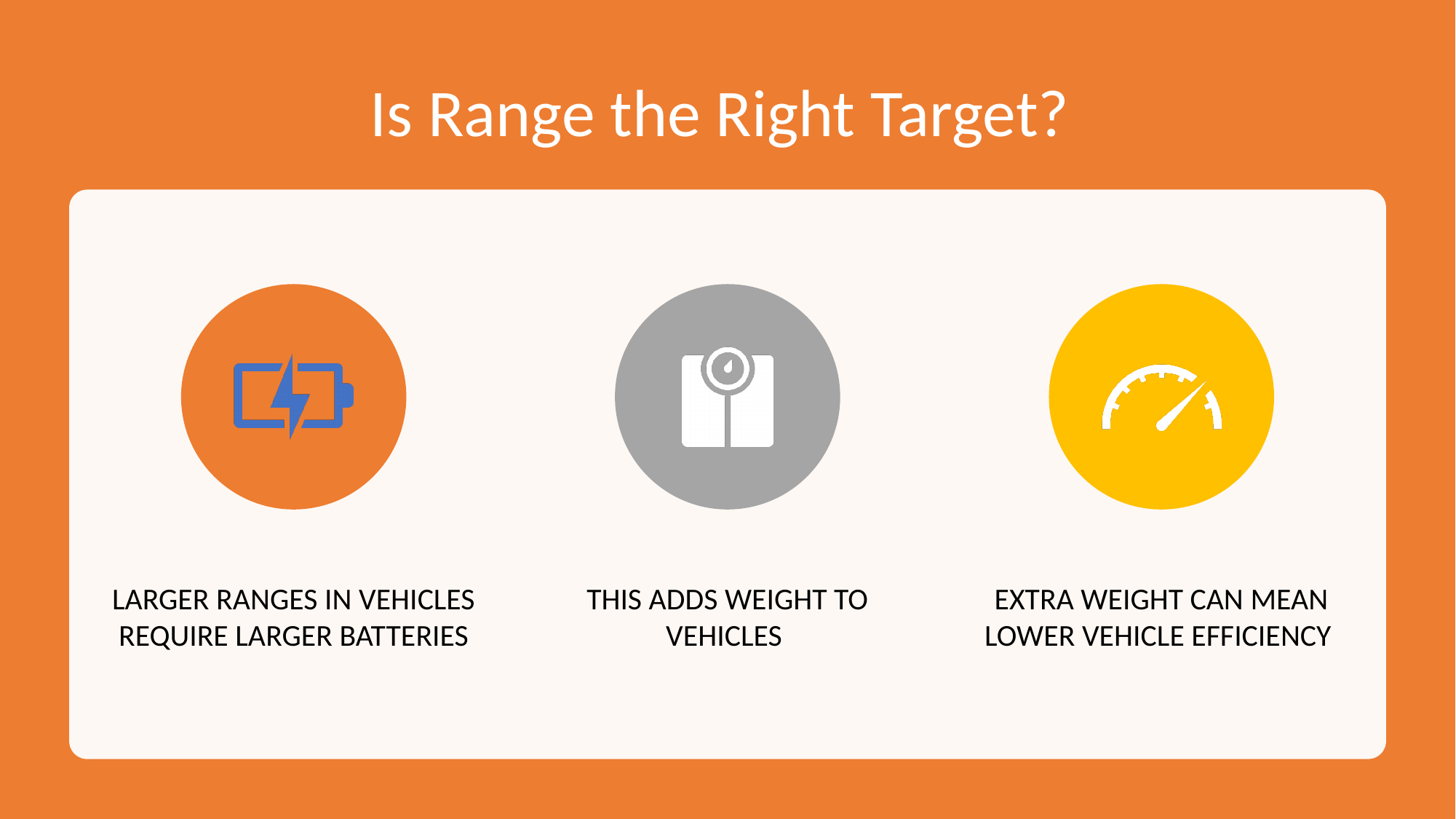

# Is Range the Right Target?

Larger ranges in vehicles require larger batteries
This adds weight to vehicles
Extra weight Can mean lower vehicle efficiency